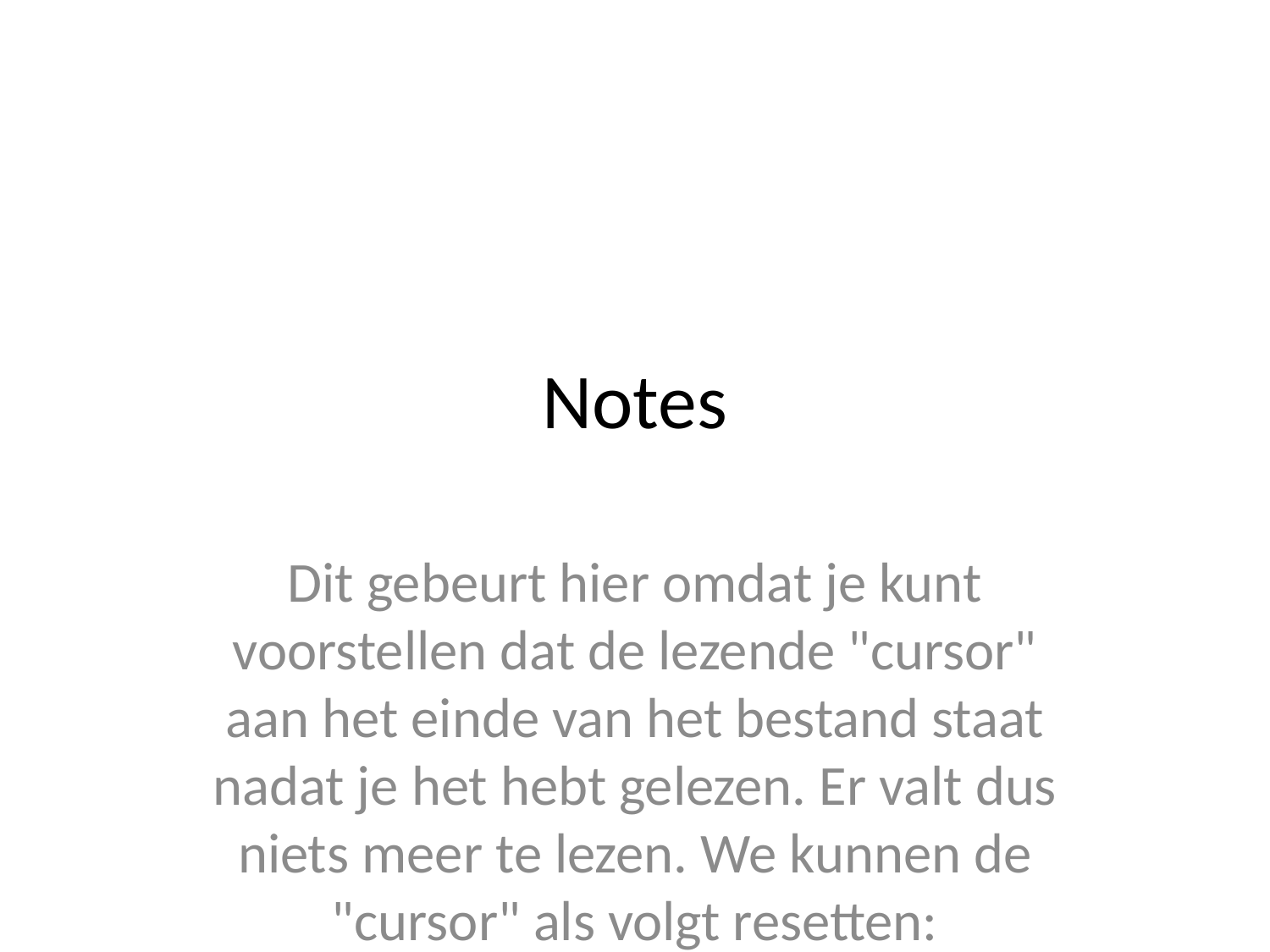

# Notes
Dit gebeurt hier omdat je kunt voorstellen dat de lezende "cursor" aan het einde van het bestand staat nadat je het hebt gelezen. Er valt dus niets meer te lezen. We kunnen de "cursor" als volgt resetten: